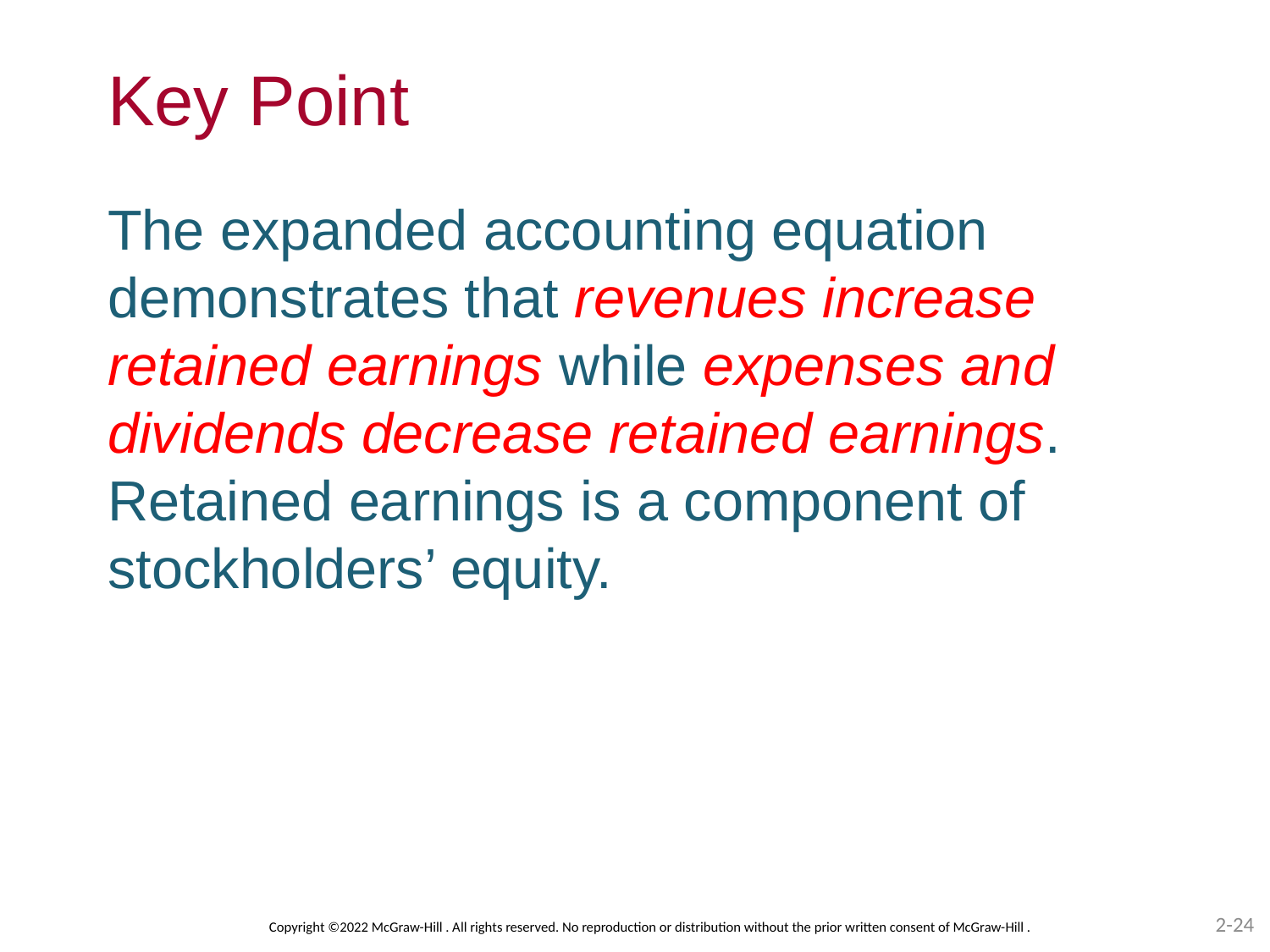

# Key Point
The expanded accounting equation demonstrates that revenues increase retained earnings while expenses and dividends decrease retained earnings.
Retained earnings is a component of stockholders’ equity.
2-24
Copyright ©2022 McGraw-Hill . All rights reserved. No reproduction or distribution without the prior written consent of McGraw-Hill .